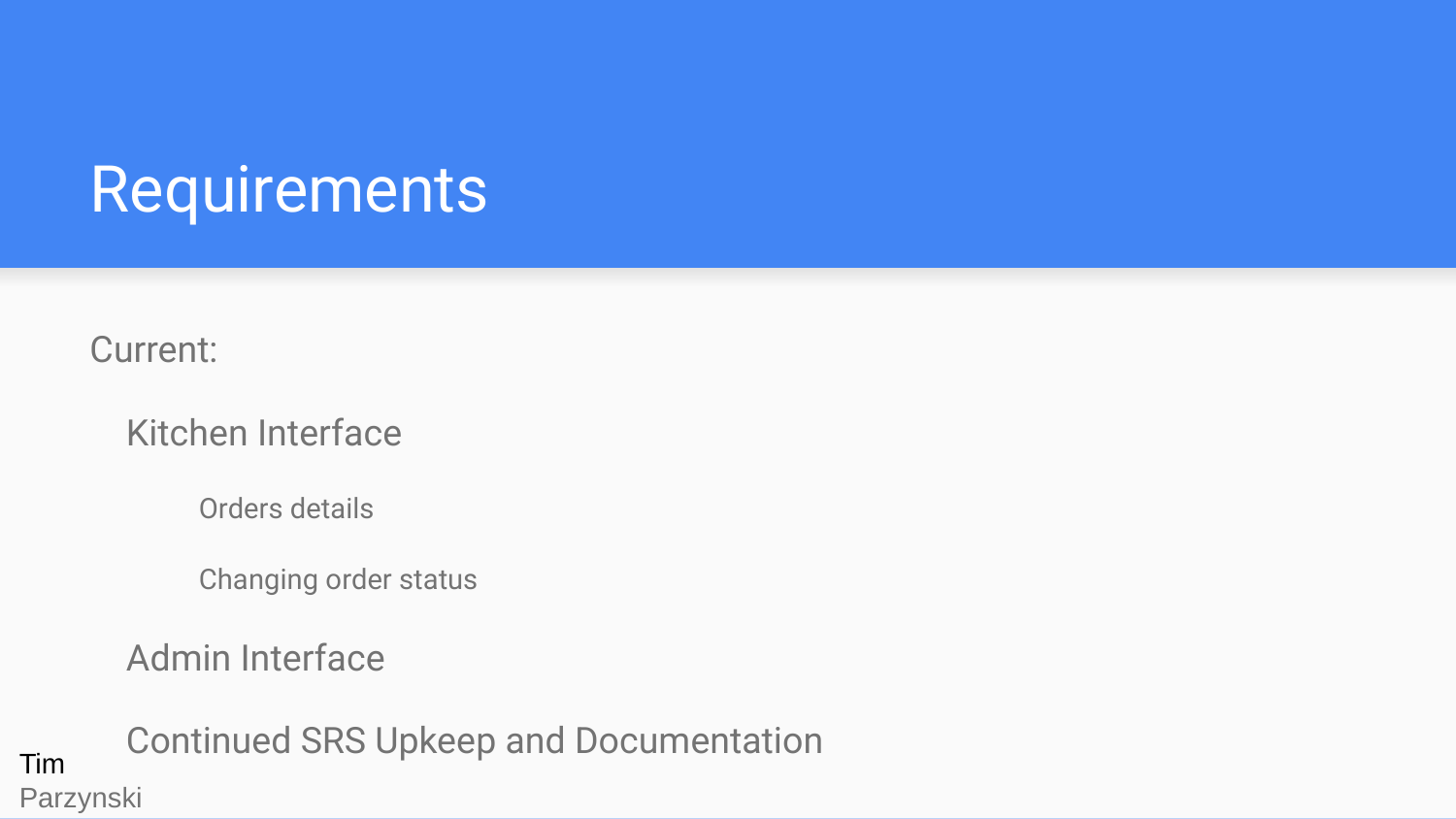

# Requirements
Current:
Kitchen Interface
Orders details
Changing order status
Admin Interface
Continued SRS Upkeep and Documentation
Tim Parzynski